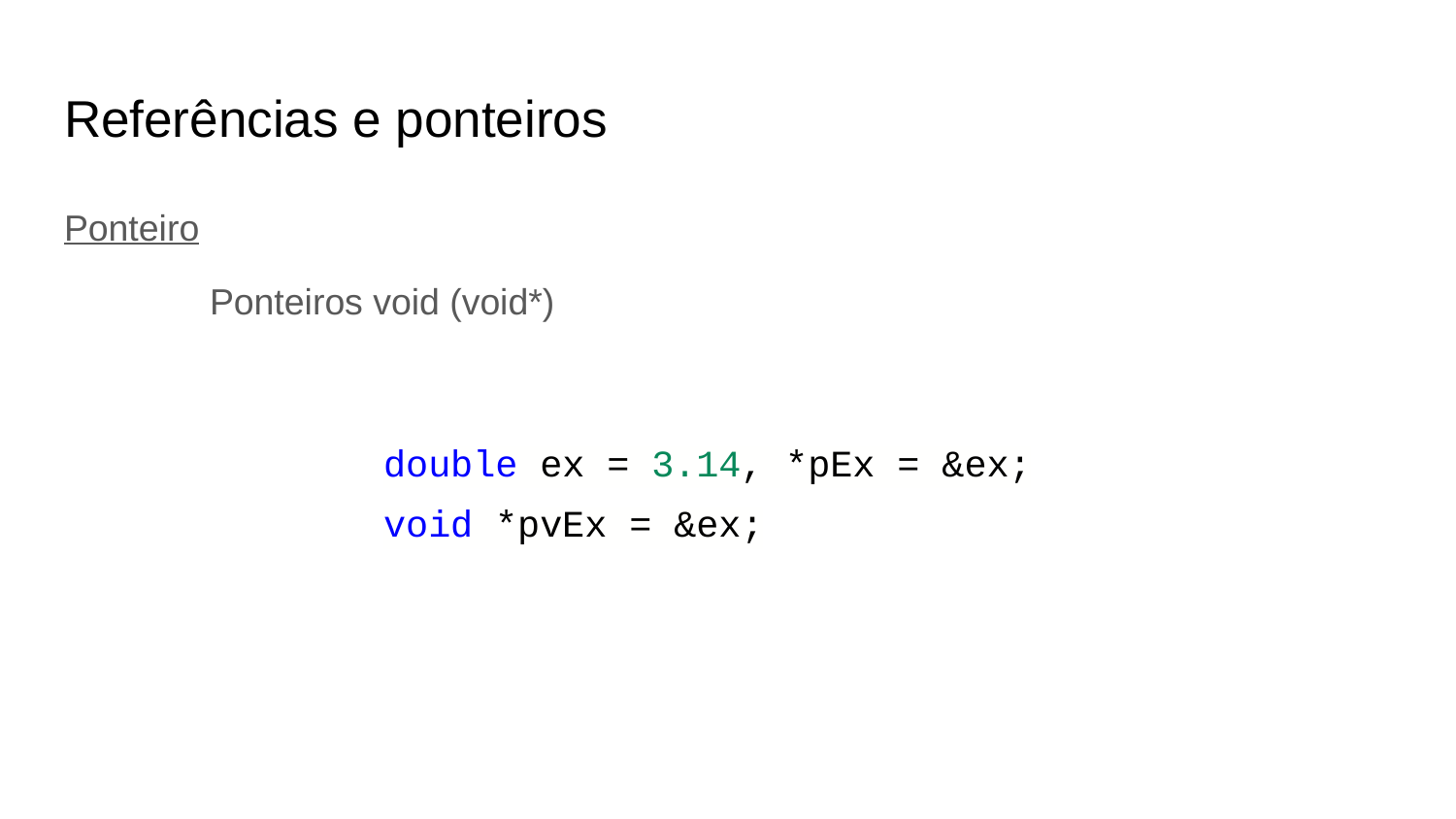

# Referências e ponteiros
Ponteiro
	Ponteiros void (void*)
double ex = 3.14, *pEx = &ex;
void *pvEx = &ex;